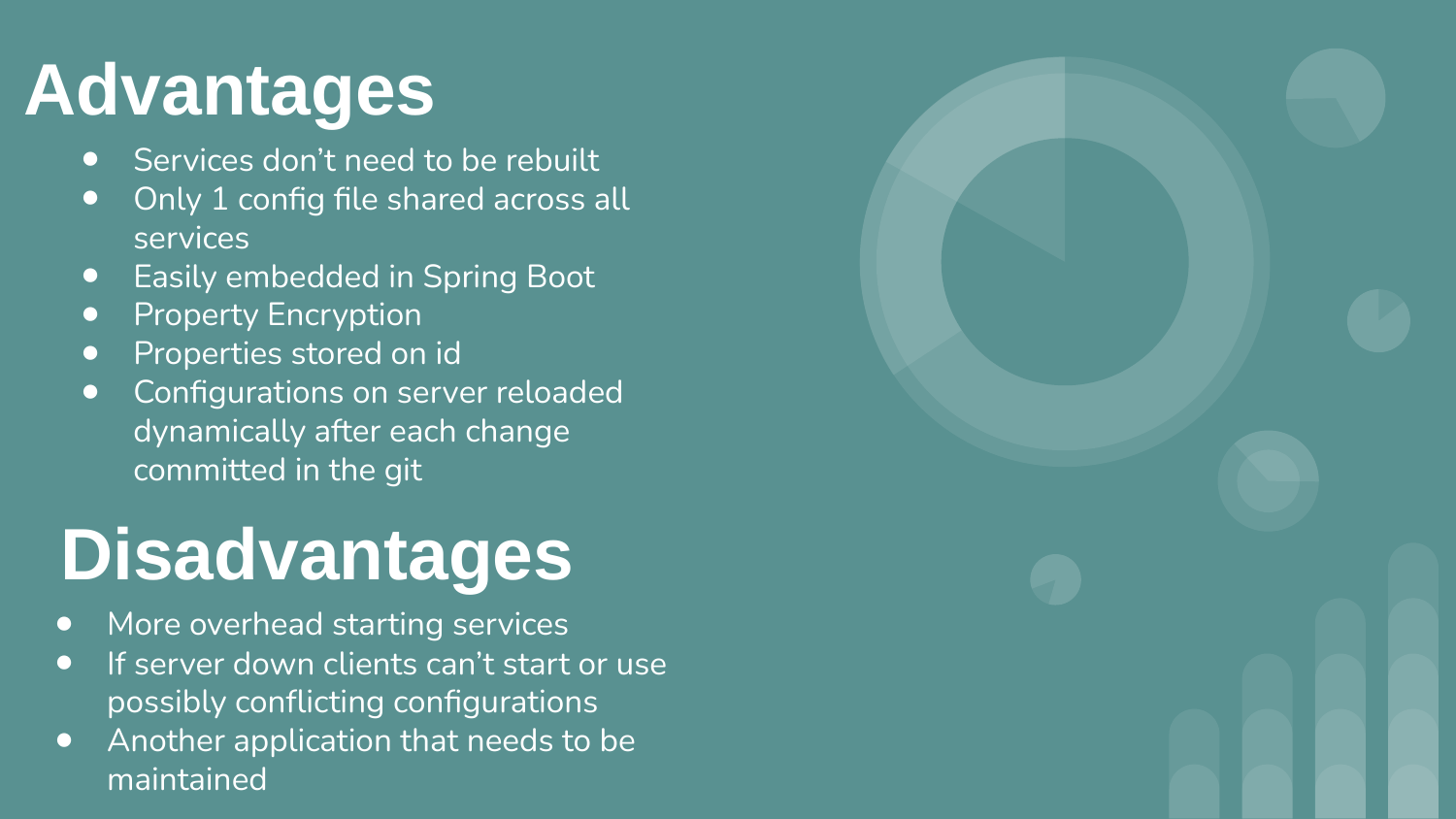

# Advantages
Services don’t need to be rebuilt
Only 1 config file shared across all services
Easily embedded in Spring Boot
Property Encryption
Properties stored on id
Configurations on server reloaded dynamically after each change committed in the git
Disadvantages
More overhead starting services
If server down clients can’t start or use possibly conflicting configurations
Another application that needs to be maintained